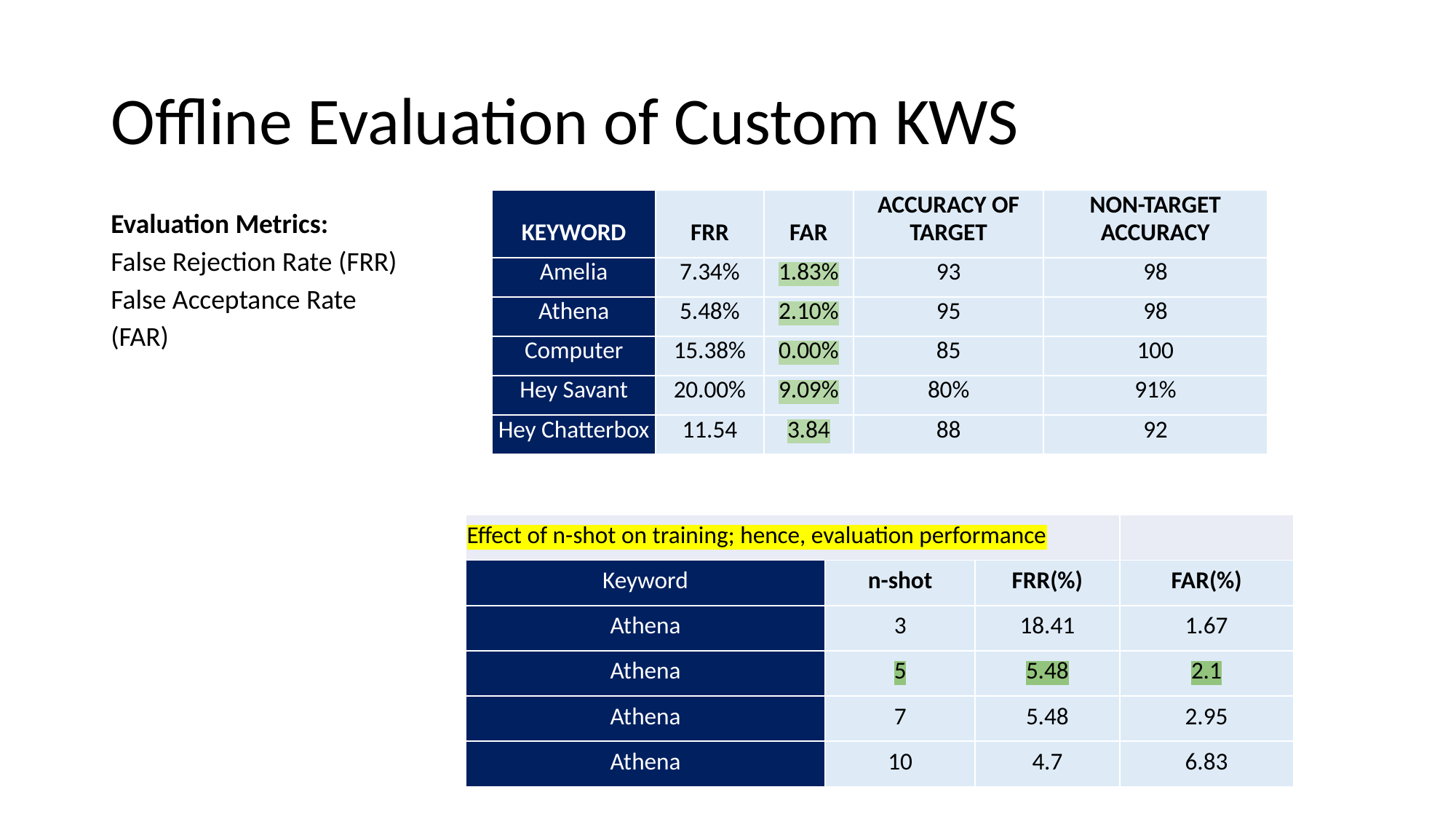

# Offline Evaluation of Custom KWS
Evaluation Metrics:
False Rejection Rate (FRR)
False Acceptance Rate (FAR)
| KEYWORD | FRR | FAR | ACCURACY OF TARGET | NON-TARGET ACCURACY |
| --- | --- | --- | --- | --- |
| Amelia | 7.34% | 1.83% | 93 | 98 |
| Athena | 5.48% | 2.10% | 95 | 98 |
| Computer | 15.38% | 0.00% | 85 | 100 |
| Hey Savant | 20.00% | 9.09% | 80% | 91% |
| Hey Chatterbox | 11.54 | 3.84 | 88 | 92 |
| Effect of n-shot on training; hence, evaluation performance |  |  |  |
| --- | --- | --- | --- |
| Keyword | n-shot | FRR(%) | FAR(%) |
| Athena | 3 | 18.41 | 1.67 |
| Athena | 5 | 5.48 | 2.1 |
| Athena | 7 | 5.48 | 2.95 |
| Athena | 10 | 4.7 | 6.83 |